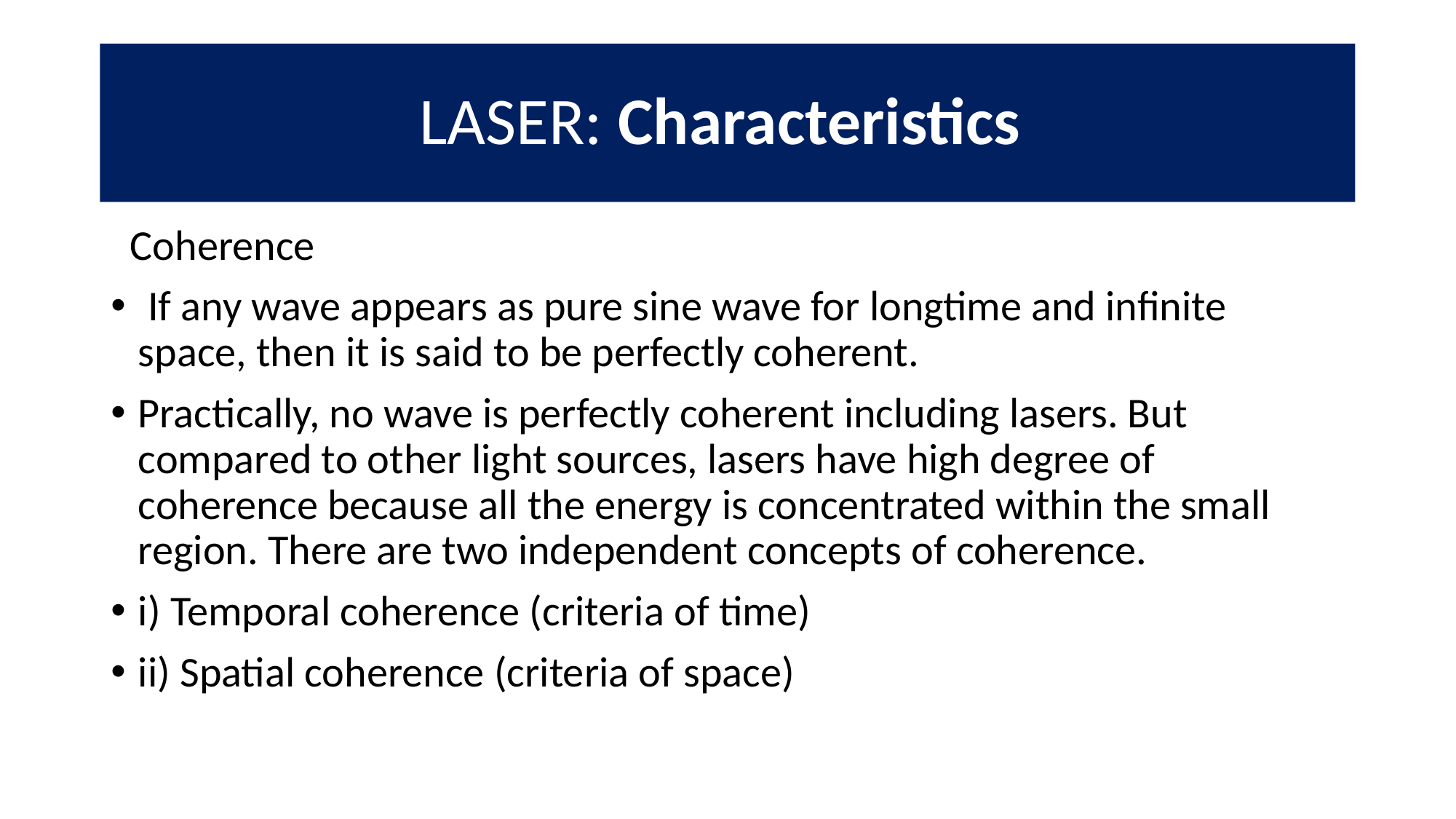

# LASER: Characteristics
  Coherence
 If any wave appears as pure sine wave for longtime and infinite space, then it is said to be perfectly coherent.
Practically, no wave is perfectly coherent including lasers. But compared to other light sources, lasers have high degree of coherence because all the energy is concentrated within the small region. There are two independent concepts of coherence.
i) Temporal coherence (criteria of time)
ii) Spatial coherence (criteria of space)